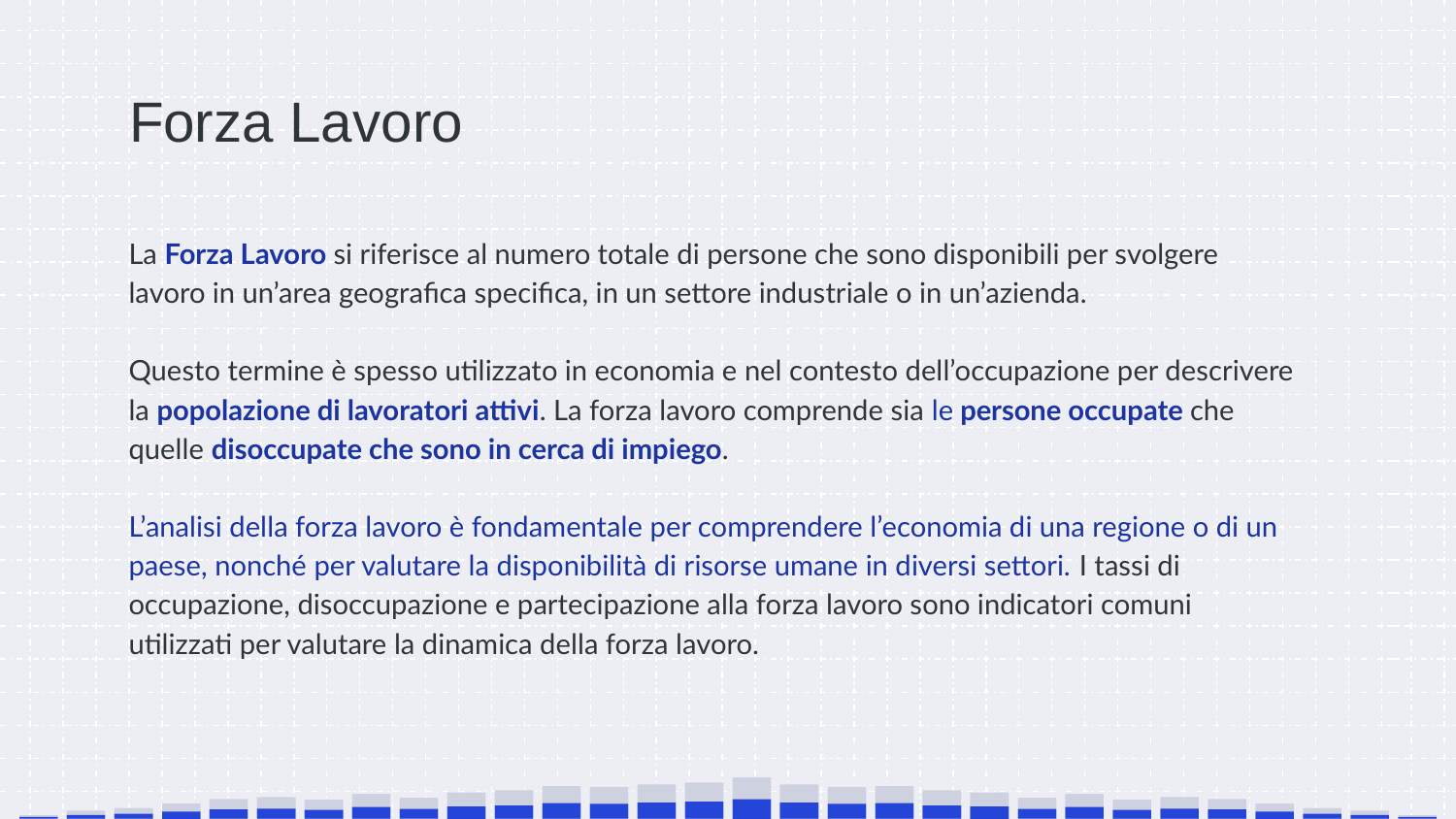

# Forza Lavoro
La Forza Lavoro si riferisce al numero totale di persone che sono disponibili per svolgere lavoro in un’area geografica specifica, in un settore industriale o in un’azienda.

Questo termine è spesso utilizzato in economia e nel contesto dell’occupazione per descrivere la popolazione di lavoratori attivi. La forza lavoro comprende sia le persone occupate che quelle disoccupate che sono in cerca di impiego.

L’analisi della forza lavoro è fondamentale per comprendere l’economia di una regione o di un paese, nonché per valutare la disponibilità di risorse umane in diversi settori. I tassi di occupazione, disoccupazione e partecipazione alla forza lavoro sono indicatori comuni utilizzati per valutare la dinamica della forza lavoro.